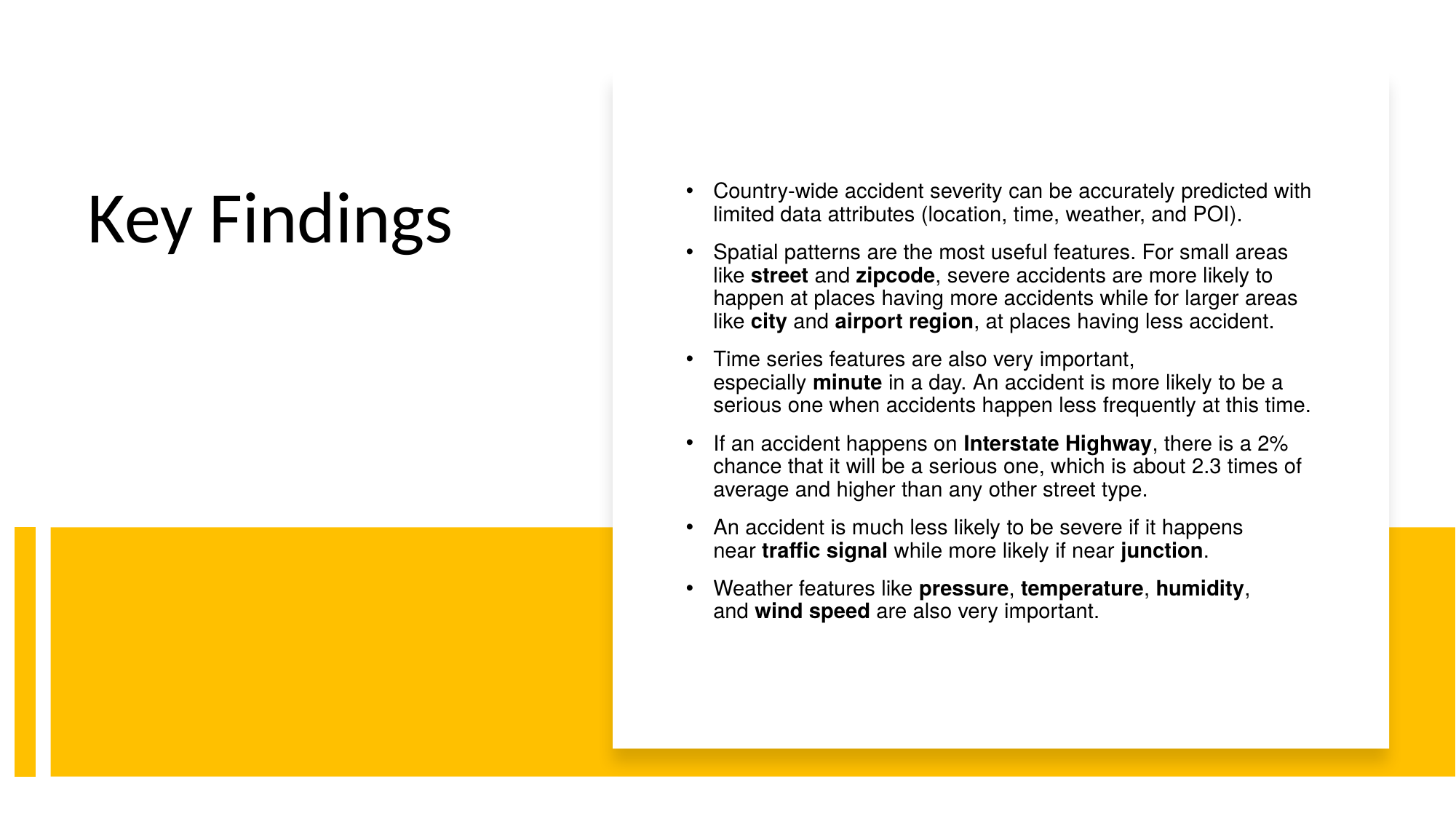

Country-wide accident severity can be accurately predicted with limited data attributes (location, time, weather, and POI).
Spatial patterns are the most useful features. For small areas like street and zipcode, severe accidents are more likely to happen at places having more accidents while for larger areas like city and airport region, at places having less accident.
Time series features are also very important, especially minute in a day. An accident is more likely to be a serious one when accidents happen less frequently at this time.
If an accident happens on Interstate Highway, there is a 2% chance that it will be a serious one, which is about 2.3 times of average and higher than any other street type.
An accident is much less likely to be severe if it happens near traffic signal while more likely if near junction.
Weather features like pressure, temperature, humidity, and wind speed are also very important.
# Key Findings